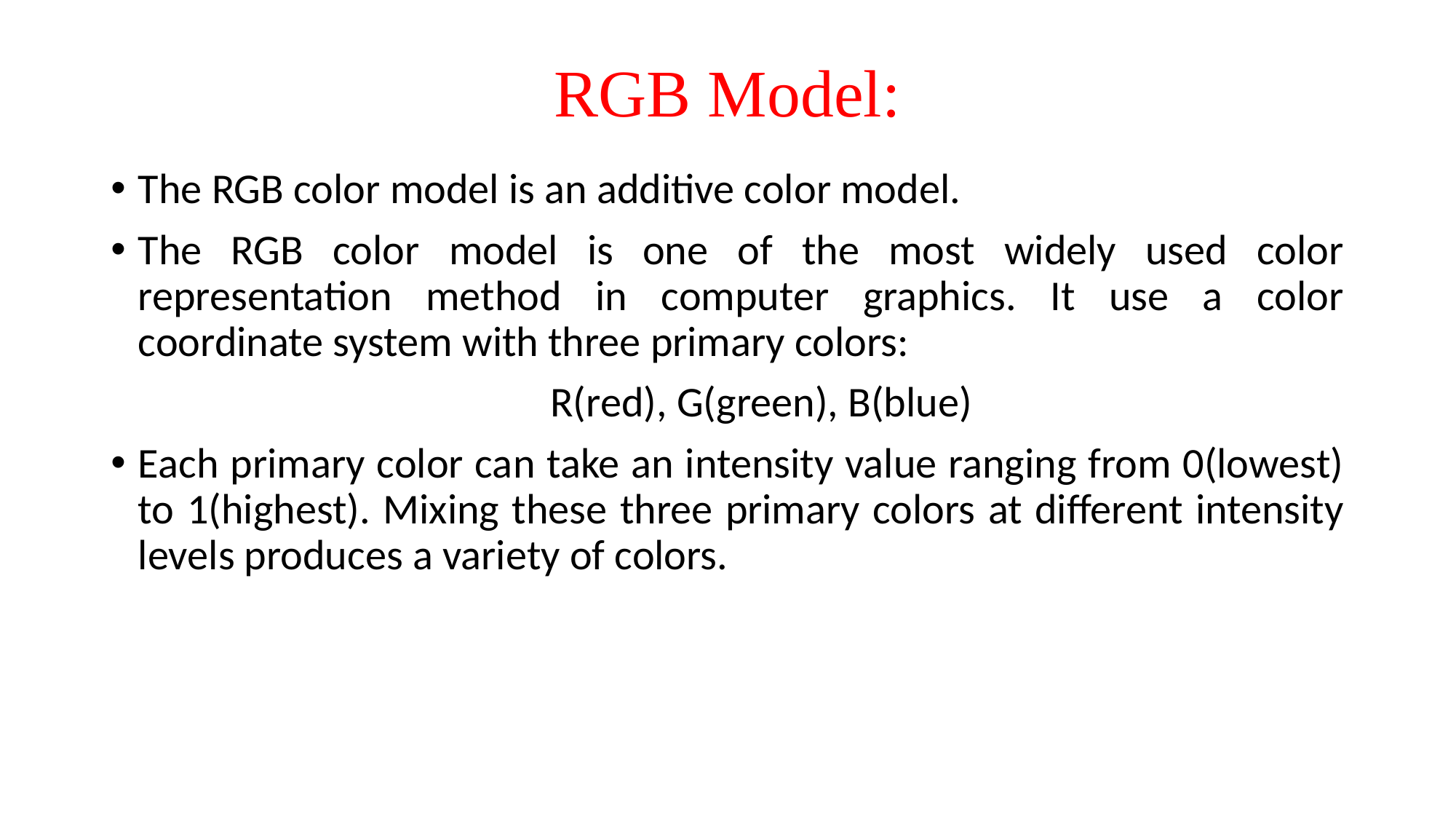

# RGB Model:
The RGB color model is an additive color model.
The RGB color model is one of the most widely used color representation method in computer graphics. It use a color coordinate system with three primary colors:
       R(red), G(green), B(blue)
Each primary color can take an intensity value ranging from 0(lowest) to 1(highest). Mixing these three primary colors at different intensity levels produces a variety of colors.